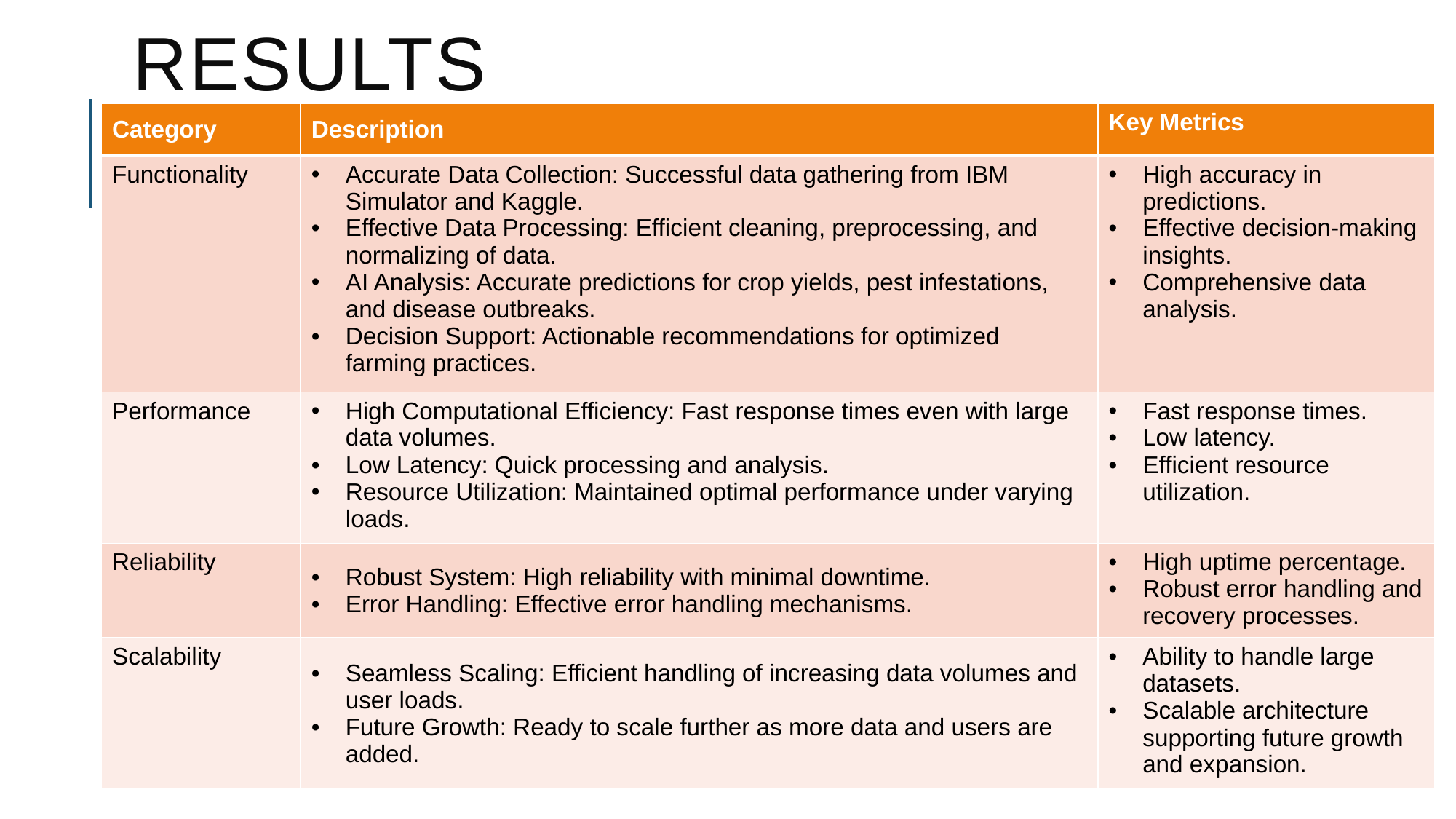

# Results
| Category | Description | Key Metrics |
| --- | --- | --- |
| Functionality | Accurate Data Collection: Successful data gathering from IBM Simulator and Kaggle. Effective Data Processing: Efficient cleaning, preprocessing, and normalizing of data. AI Analysis: Accurate predictions for crop yields, pest infestations, and disease outbreaks. Decision Support: Actionable recommendations for optimized farming practices. | High accuracy in predictions. Effective decision-making insights. Comprehensive data analysis. |
| Performance | High Computational Efficiency: Fast response times even with large data volumes. Low Latency: Quick processing and analysis. Resource Utilization: Maintained optimal performance under varying loads. | Fast response times. Low latency. Efficient resource utilization. |
| Reliability | Robust System: High reliability with minimal downtime. Error Handling: Effective error handling mechanisms. | High uptime percentage. Robust error handling and recovery processes. |
| Scalability | Seamless Scaling: Efficient handling of increasing data volumes and user loads. Future Growth: Ready to scale further as more data and users are added. | Ability to handle large datasets. Scalable architecture supporting future growth and expansion. |